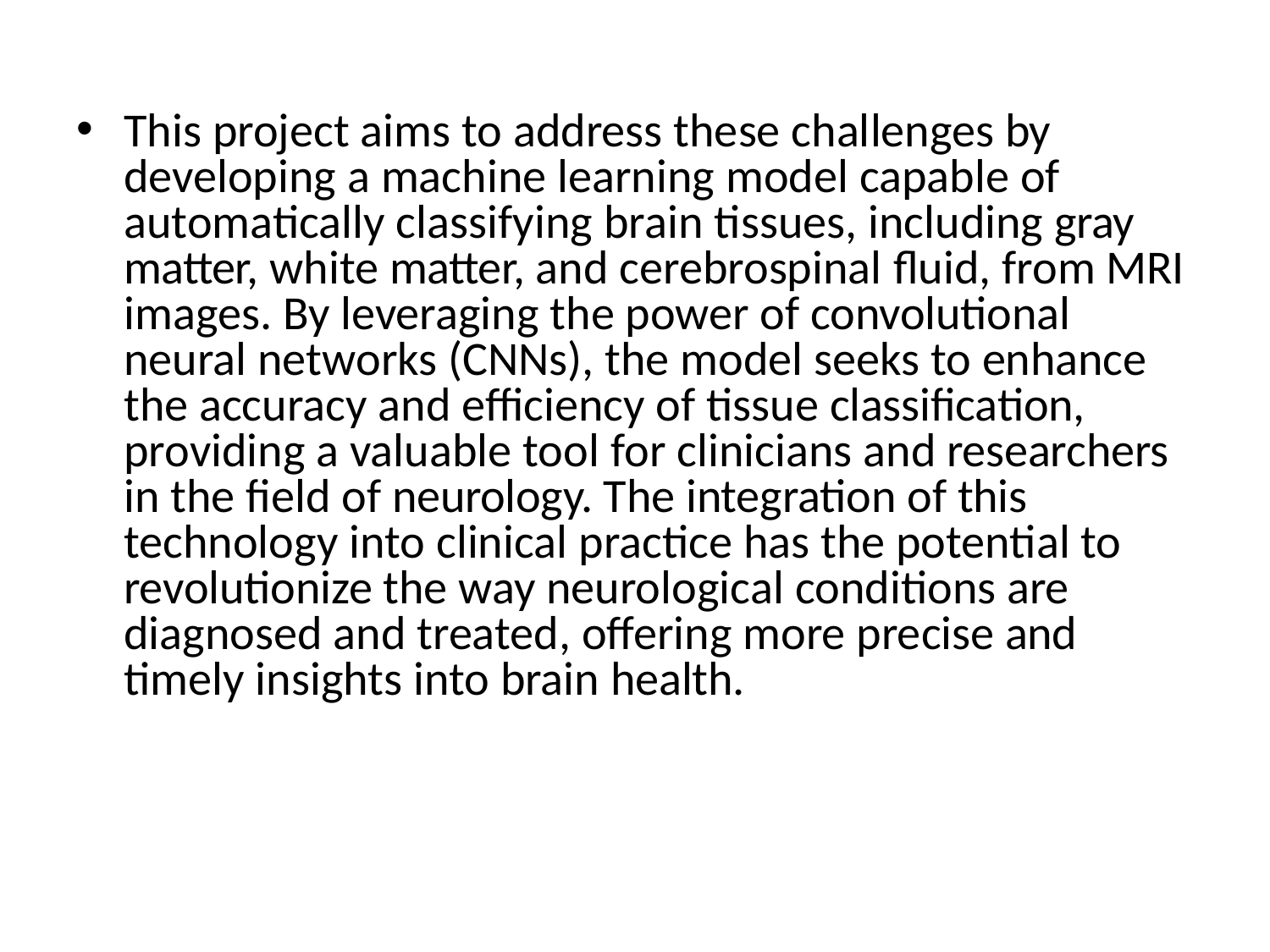

This project aims to address these challenges by developing a machine learning model capable of automatically classifying brain tissues, including gray matter, white matter, and cerebrospinal fluid, from MRI images. By leveraging the power of convolutional neural networks (CNNs), the model seeks to enhance the accuracy and efficiency of tissue classification, providing a valuable tool for clinicians and researchers in the field of neurology. The integration of this technology into clinical practice has the potential to revolutionize the way neurological conditions are diagnosed and treated, offering more precise and timely insights into brain health.